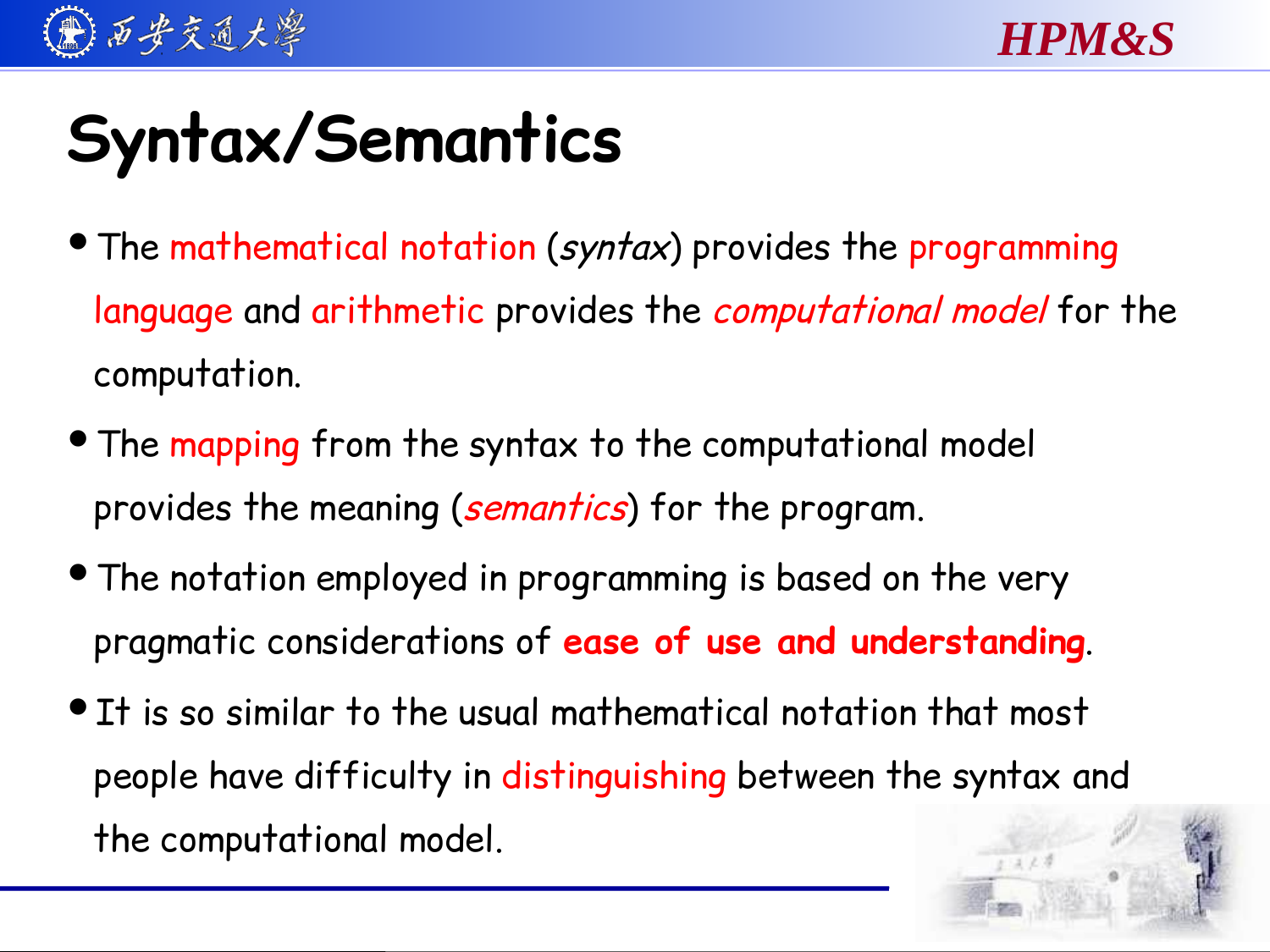

# Syntax/Semantics
The mathematical notation (syntax) provides the programming language and arithmetic provides the computational model for the computation.
The mapping from the syntax to the computational model provides the meaning (semantics) for the program.
The notation employed in programming is based on the very pragmatic considerations of ease of use and understanding.
It is so similar to the usual mathematical notation that most people have difficulty in distinguishing between the syntax and the computational model.